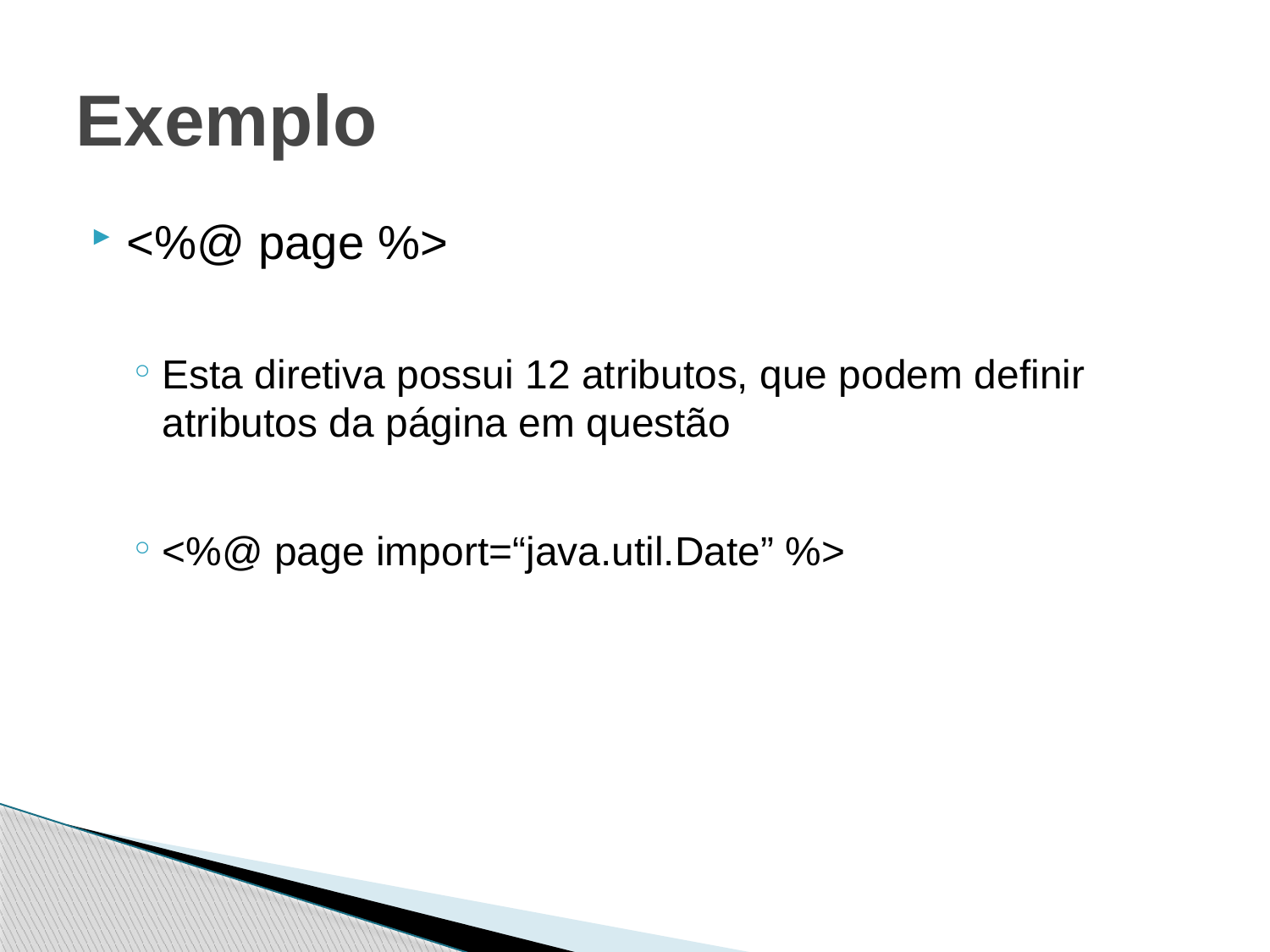

# Exemplo
<%@ page %>

Esta diretiva possui 12 atributos, que podem definir atributos da página em questão

<%@ page import=“java.util.Date” %>